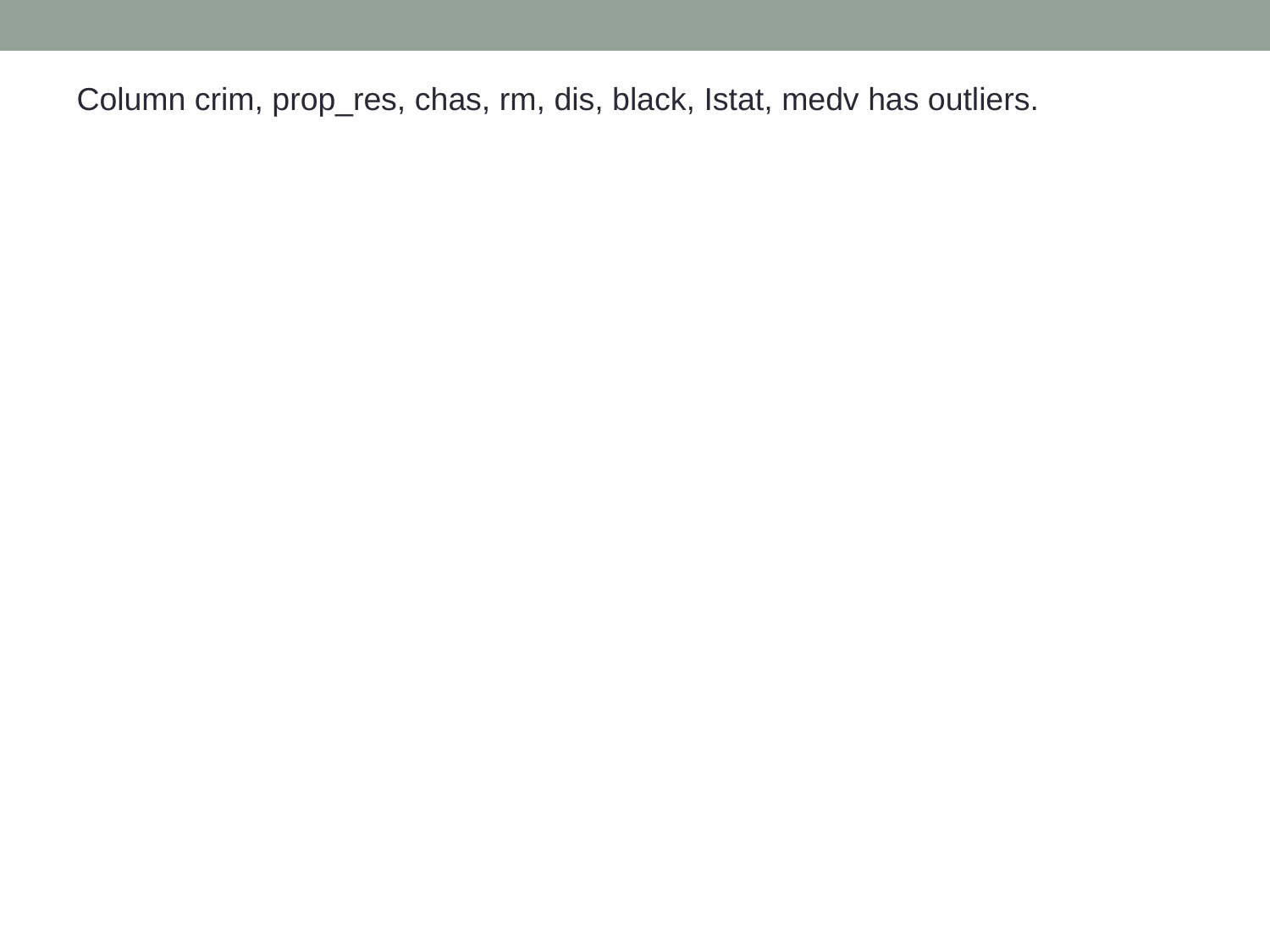

Column crim, prop_res, chas, rm, dis, black, Istat, medv has outliers.
#